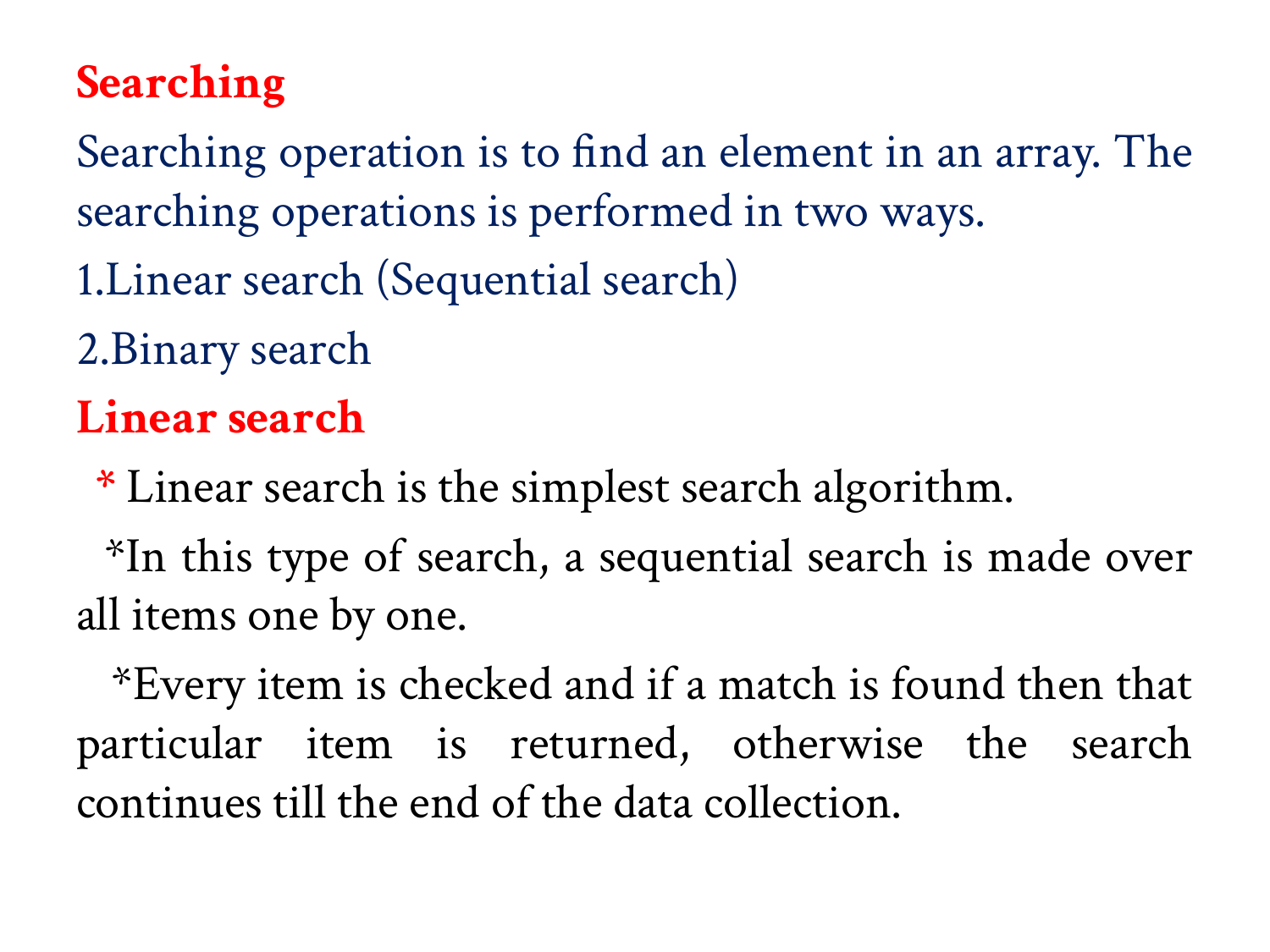

Searching
Searching operation is to find an element in an array. The searching operations is performed in two ways.
1.Linear search (Sequential search)
2.Binary search
Linear search
  * Linear search is the simplest search algorithm.
  *In this type of search, a sequential search is made over all items one by one.
   *Every item is checked and if a match is found then that particular item is returned, otherwise the search continues till the end of the data collection.